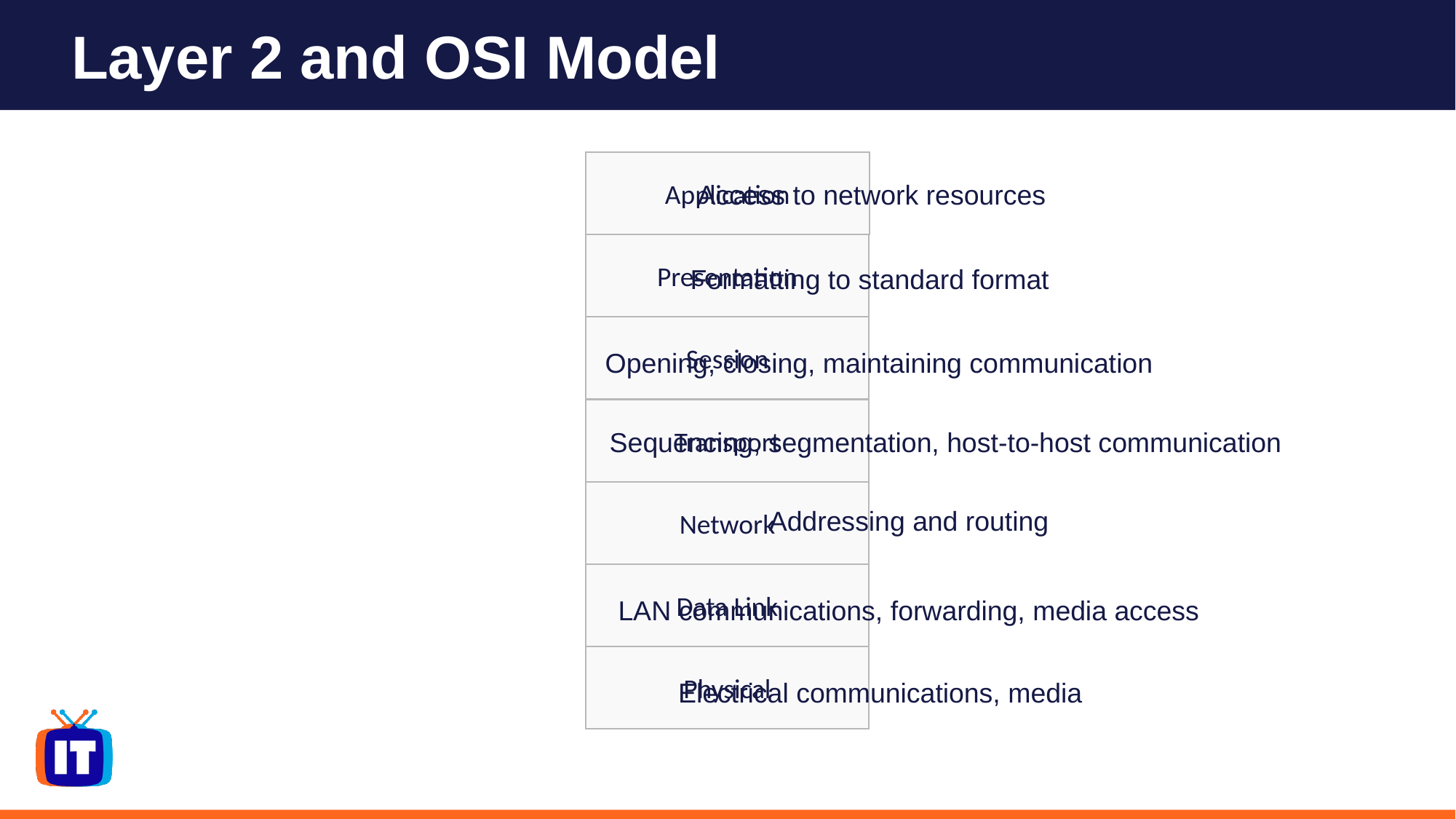

# Layer 2 and OSI Model
Application
Access to network resources
Presentation
Formatting to standard format
Session
Opening, closing, maintaining communication
Transport
Sequencing, segmentation, host-to-host communication
Network
Addressing and routing
Data Link
LAN communications, forwarding, media access
Physical
Electrical communications, media